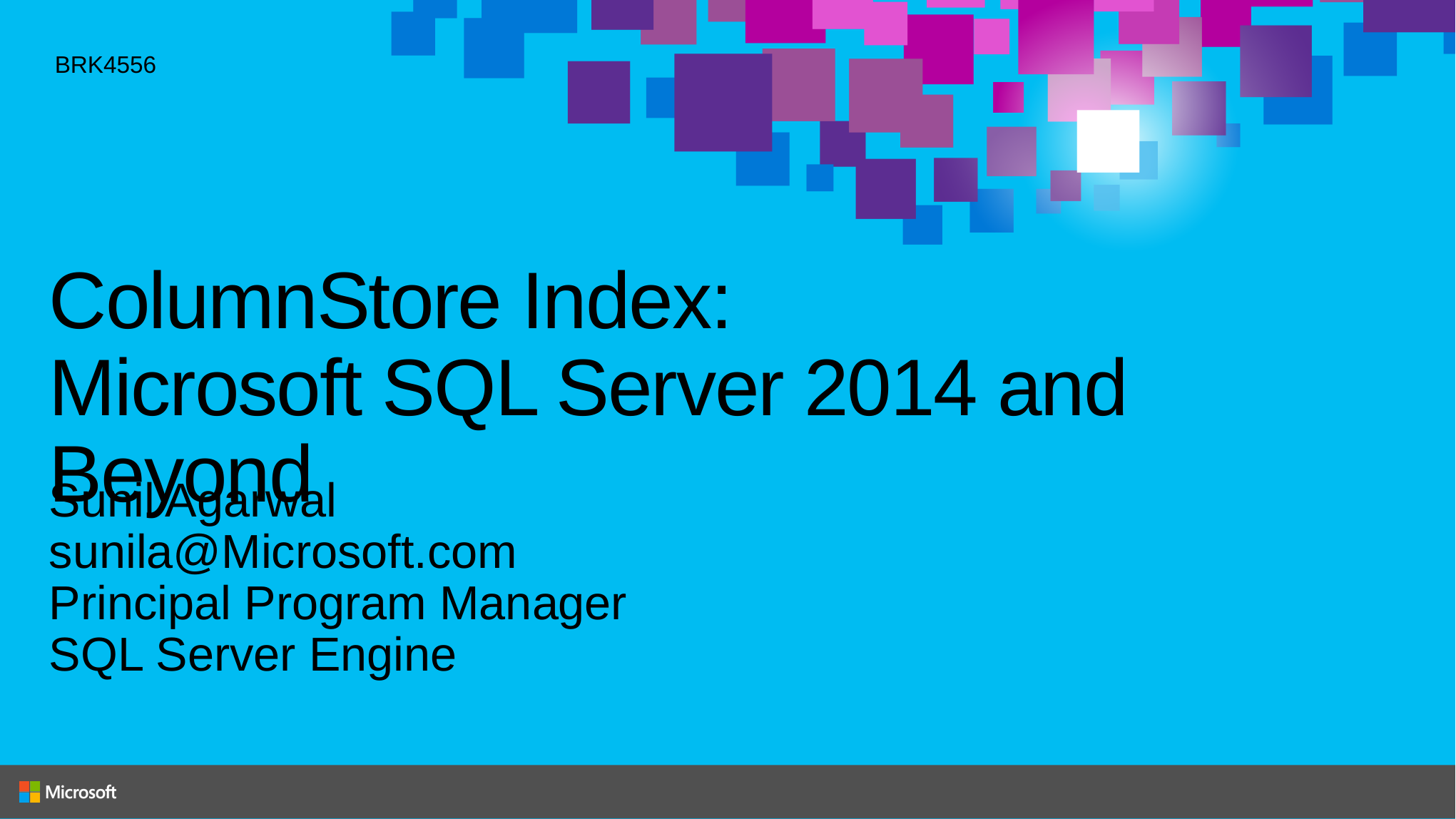

BRK4556
# ColumnStore Index: Microsoft SQL Server 2014 and Beyond
Sunil Agarwal
sunila@Microsoft.com
Principal Program Manager
SQL Server Engine